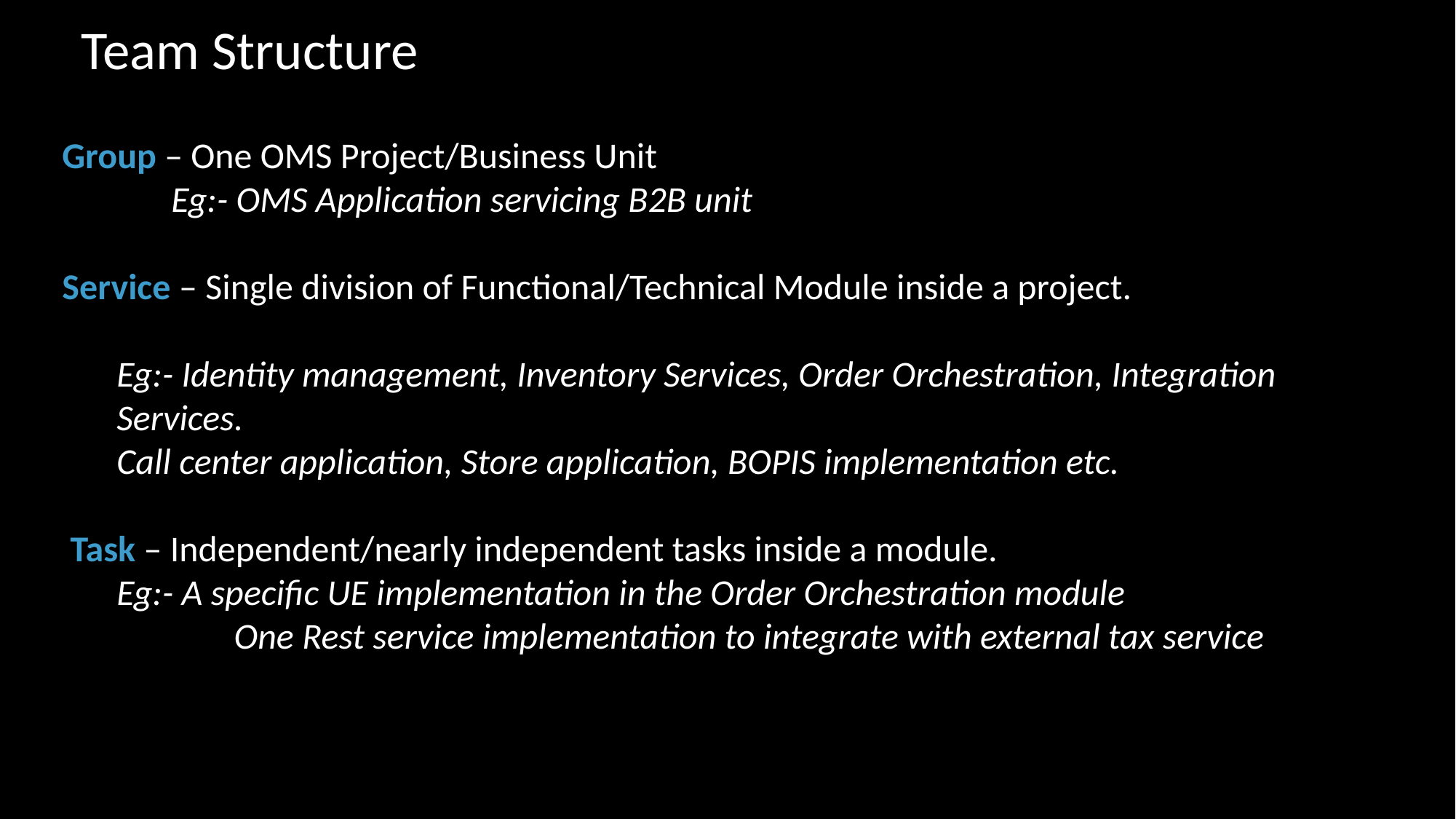

# Team Structure
Group – One OMS Project/Business Unit
	Eg:- OMS Application servicing B2B unit

Service – Single division of Functional/Technical Module inside a project.

Eg:- Identity management, Inventory Services, Order Orchestration, Integration Services.
Call center application, Store application, BOPIS implementation etc.

 Task – Independent/nearly independent tasks inside a module.
Eg:- A specific UE implementation in the Order Orchestration module
	 One Rest service implementation to integrate with external tax service